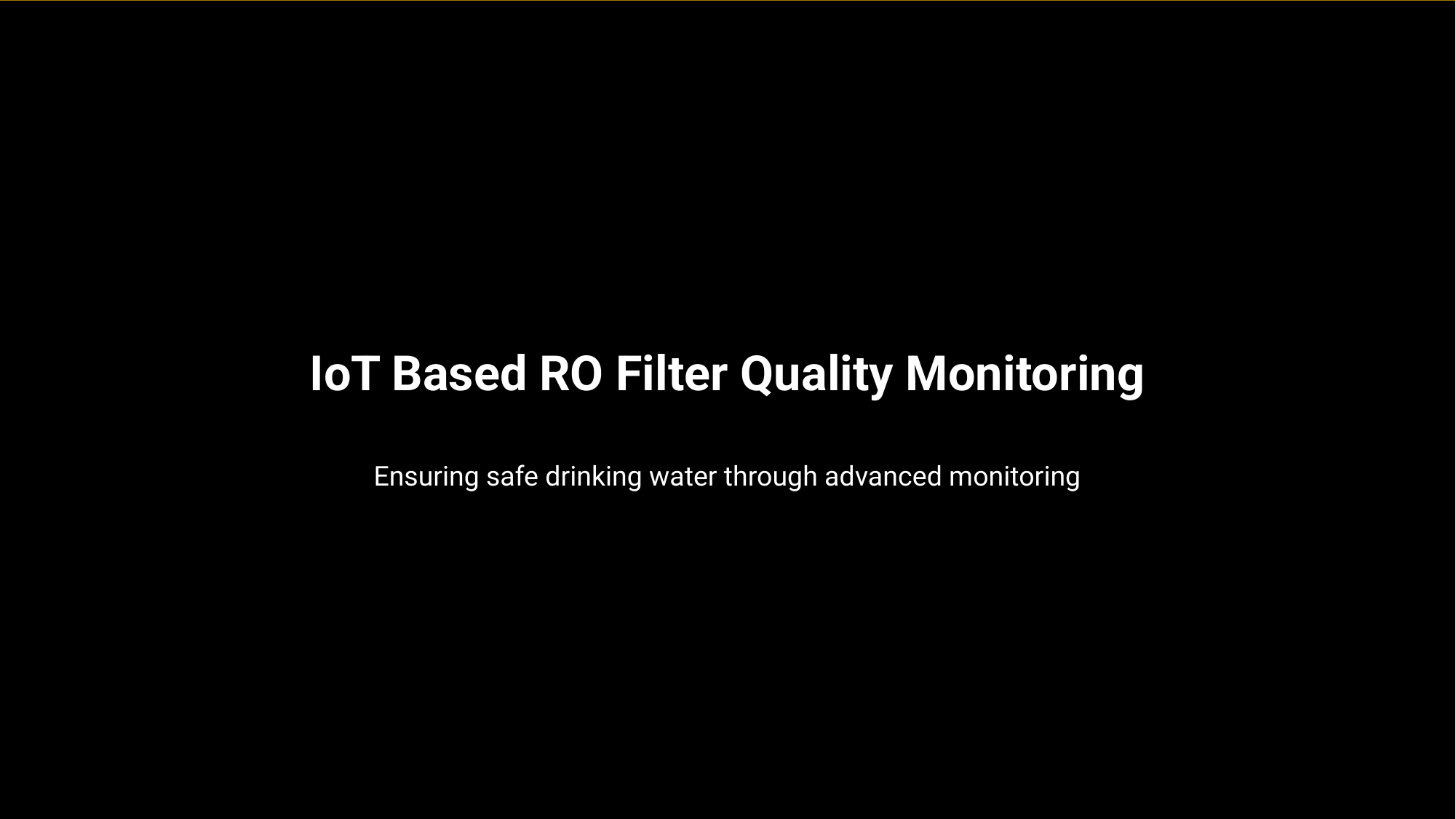

IoT Based RO Filter Quality Monitoring
Ensuring safe drinking water through advanced monitoring